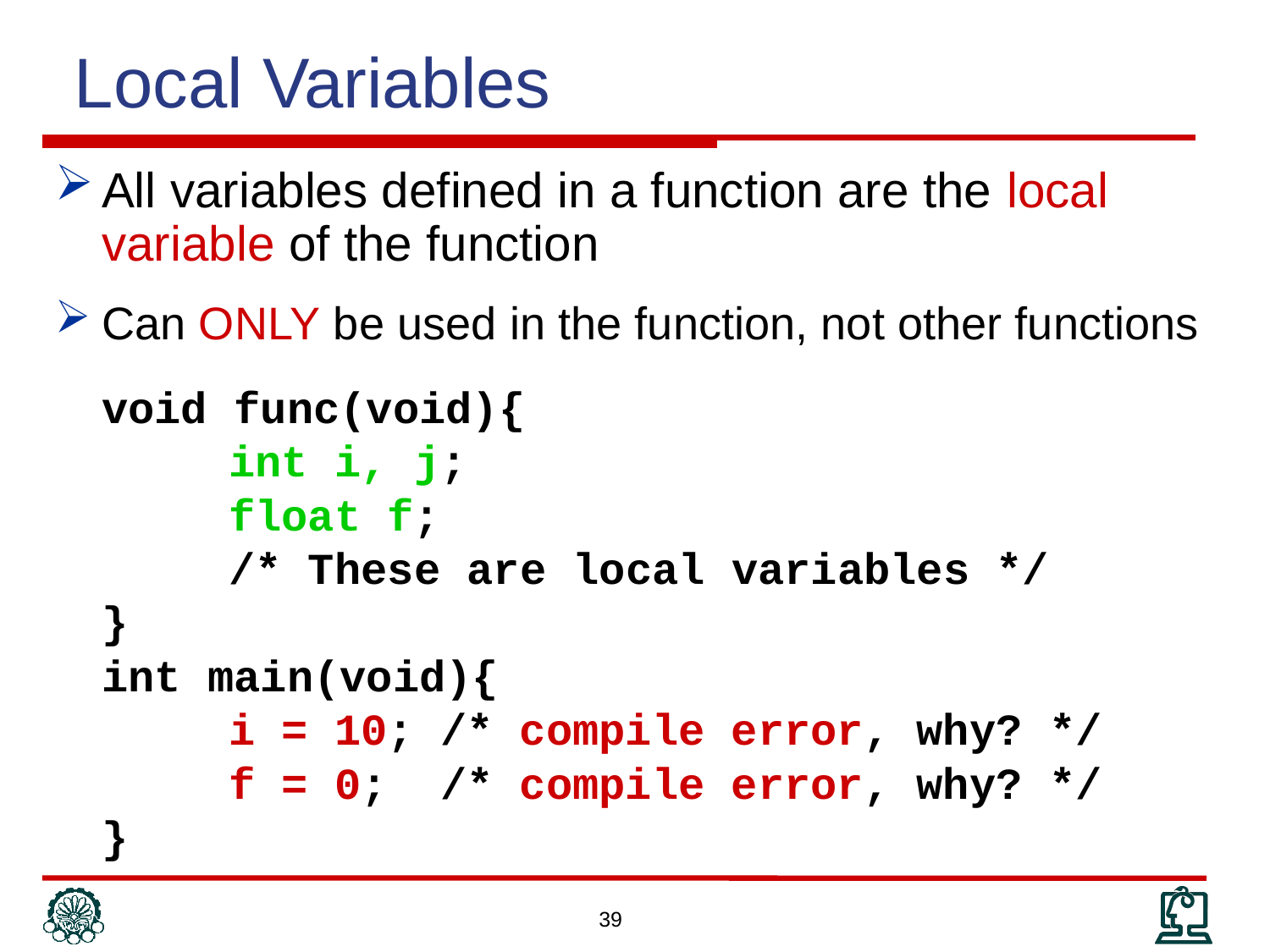

Local Variables
All variables defined in a function are the local variable of the function
Can ONLY be used in the function, not other functions

	void func(void){
		int i, j;
		float f;
		/* These are local variables */
	}
	int main(void){
		i = 10; /* compile error, why? */
		f = 0;  /* compile error, why? */
	}
39